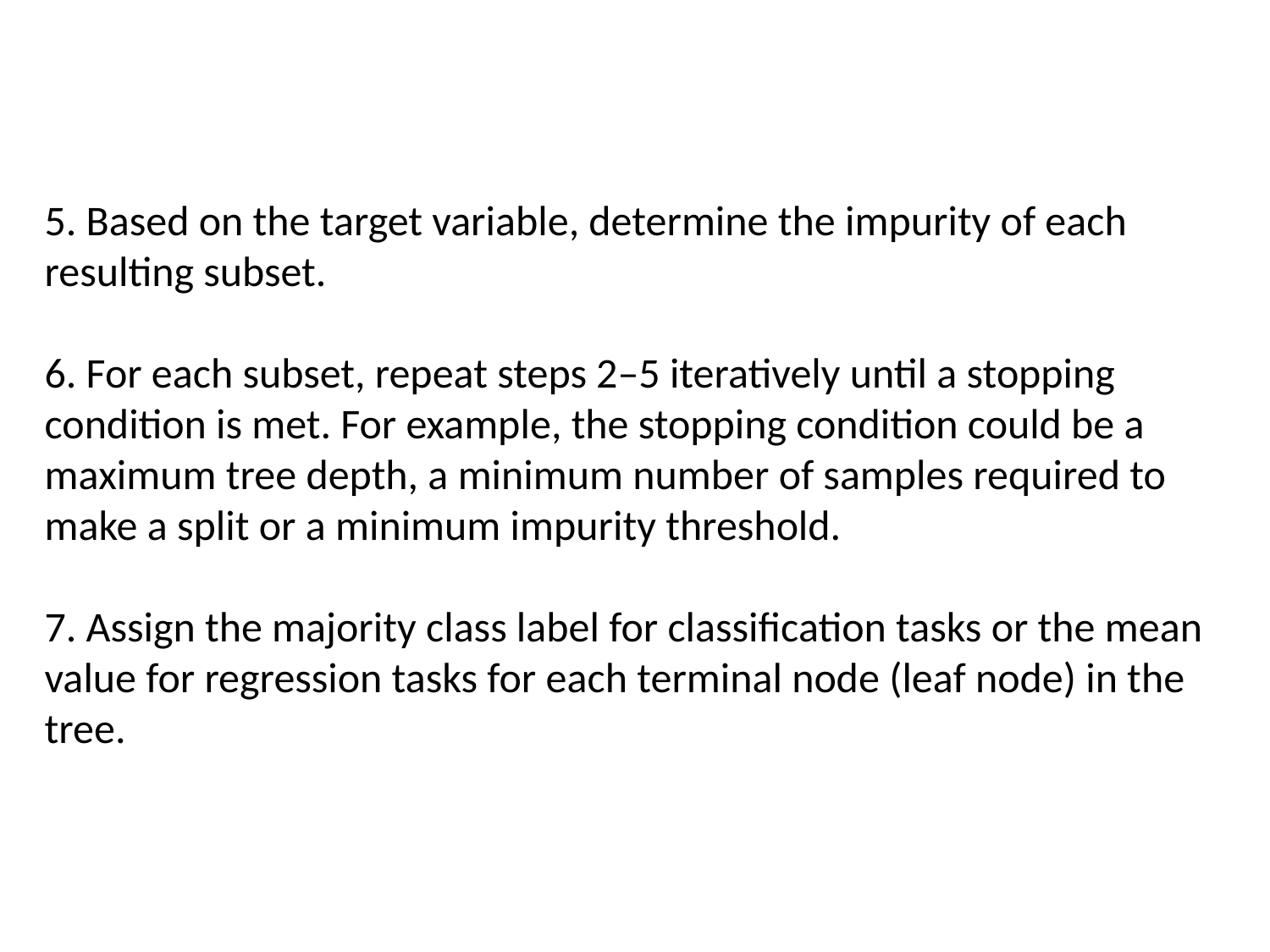

#
5. Based on the target variable, determine the impurity of each resulting subset.

6. For each subset, repeat steps 2–5 iteratively until a stopping condition is met. For example, the stopping condition could be a maximum tree depth, a minimum number of samples required to make a split or a minimum impurity threshold.

7. Assign the majority class label for classification tasks or the mean value for regression tasks for each terminal node (leaf node) in the tree.